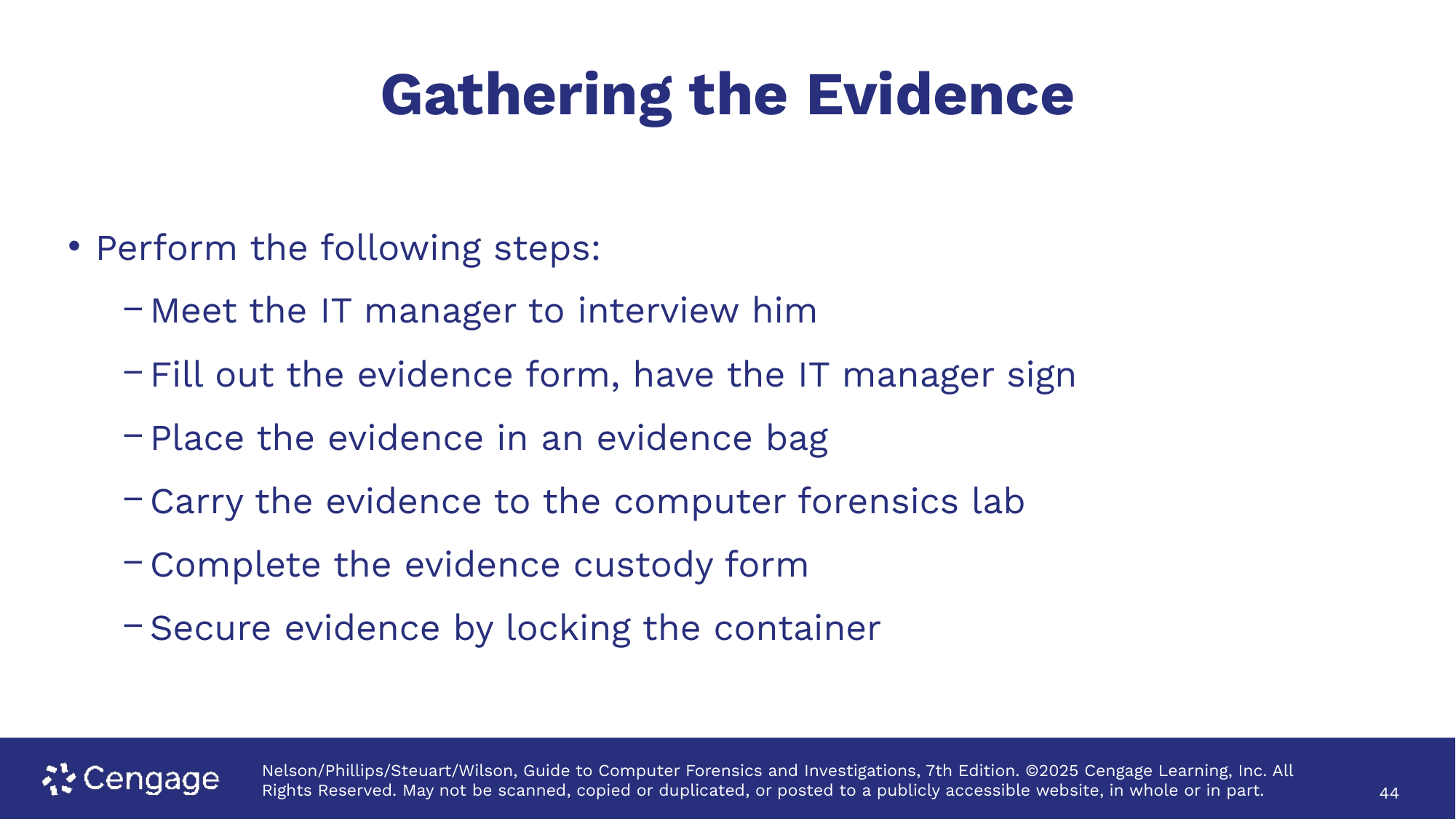

# Gathering the Evidence
Perform the following steps:
Meet the IT manager to interview him
Fill out the evidence form, have the IT manager sign
Place the evidence in an evidence bag
Carry the evidence to the computer forensics lab
Complete the evidence custody form
Secure evidence by locking the container